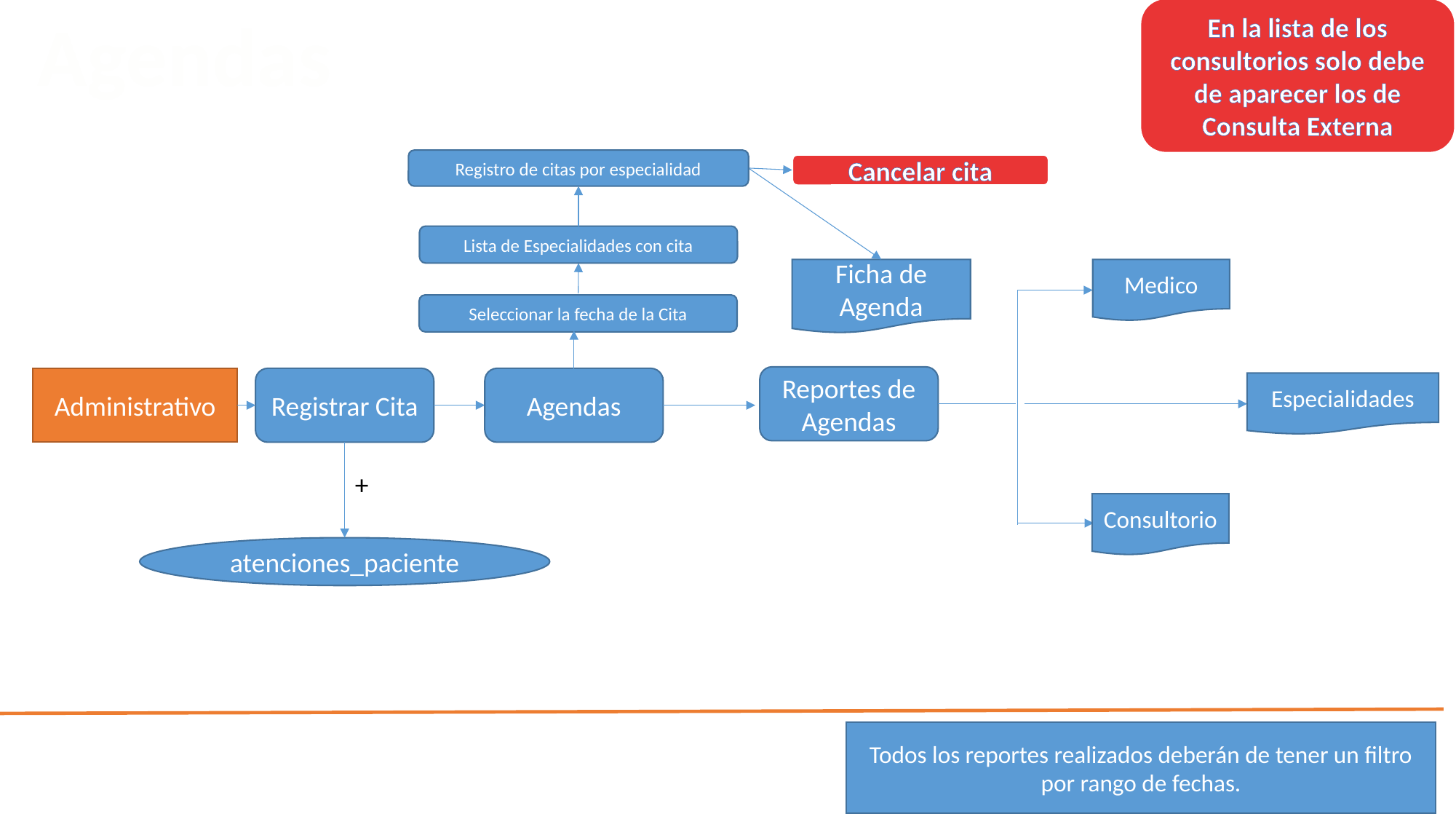

En la lista de los consultorios solo debe de aparecer los de Consulta Externa
Agendas
Registro de citas por especialidad
Cancelar cita
Lista de Especialidades con cita
Ficha de Agenda
Medico
Seleccionar la fecha de la Cita
Reportes de Agendas
Administrativo
Registrar Cita
Agendas
Especialidades
+
Consultorio
atenciones_paciente
Todos los reportes realizados deberán de tener un filtro por rango de fechas.